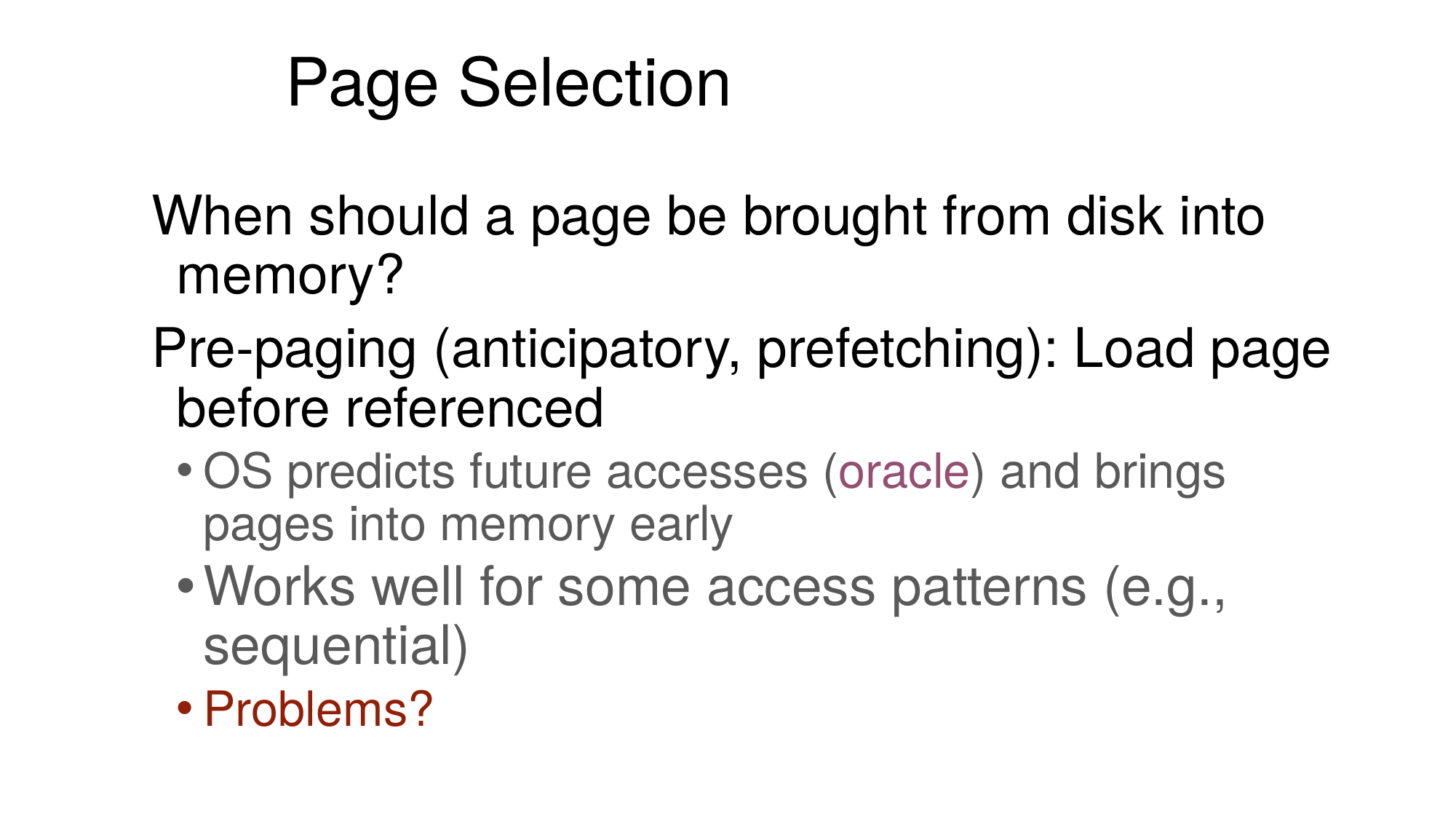

# Page Selection
When should a page be brought from disk into memory?
Pre-paging (anticipatory, prefetching): Load page before referenced
OS predicts future accesses (oracle) and brings pages into memory early
Works well for some access patterns (e.g., sequential)
Problems?